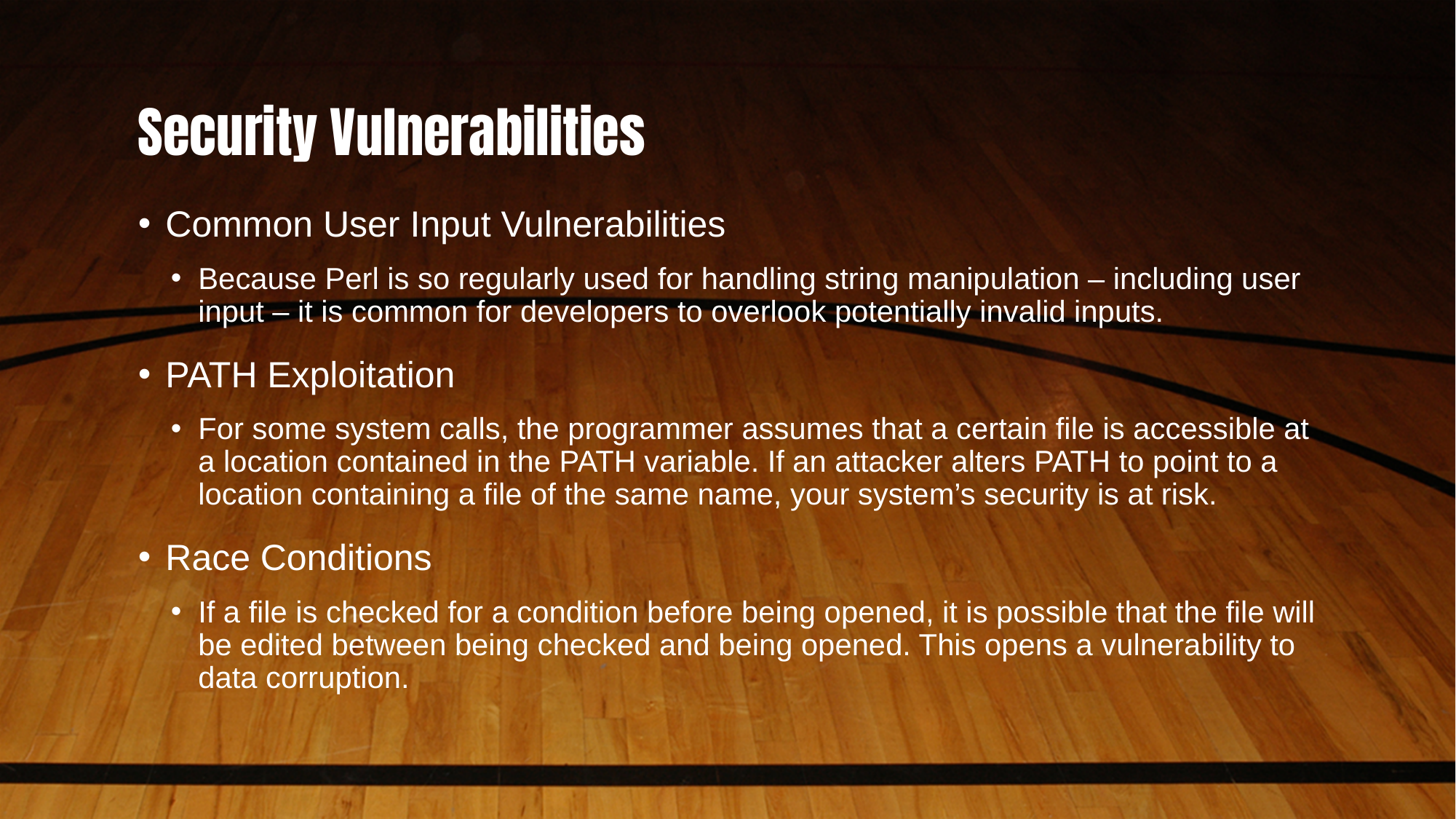

# Security Vulnerabilities
Common User Input Vulnerabilities
Because Perl is so regularly used for handling string manipulation – including user input – it is common for developers to overlook potentially invalid inputs.
PATH Exploitation
For some system calls, the programmer assumes that a certain file is accessible at a location contained in the PATH variable. If an attacker alters PATH to point to a location containing a file of the same name, your system’s security is at risk.
Race Conditions
If a file is checked for a condition before being opened, it is possible that the file will be edited between being checked and being opened. This opens a vulnerability to data corruption.